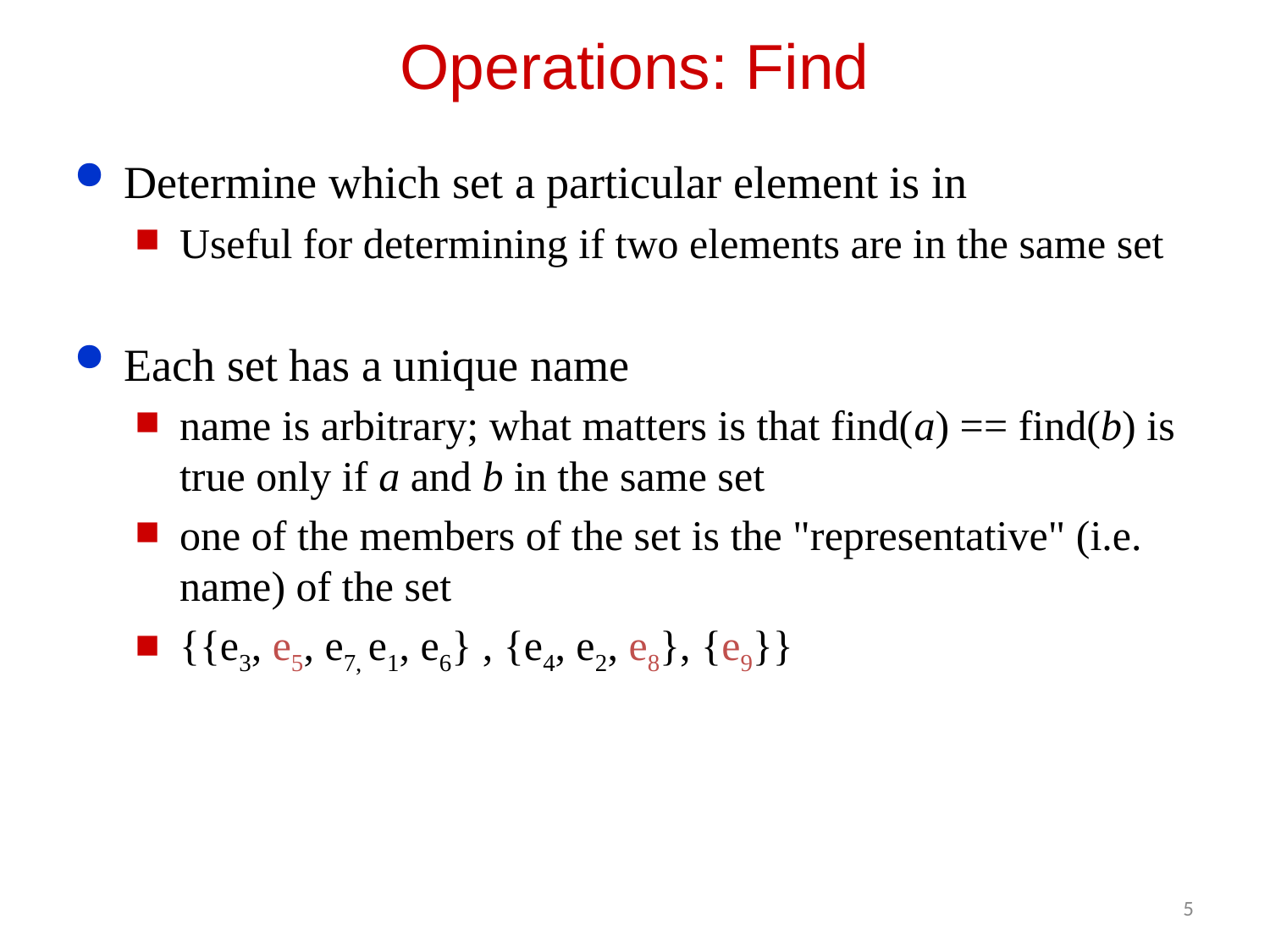

# Operations: Find
Determine which set a particular element is in
Useful for determining if two elements are in the same set

Each set has a unique name
name is arbitrary; what matters is that find(a) == find(b) is true only if a and b in the same set
one of the members of the set is the "representative" (i.e. name) of the set
{{e3, e5, e7, e1, e6} , {e4, e2, e8}, {e9}}

5